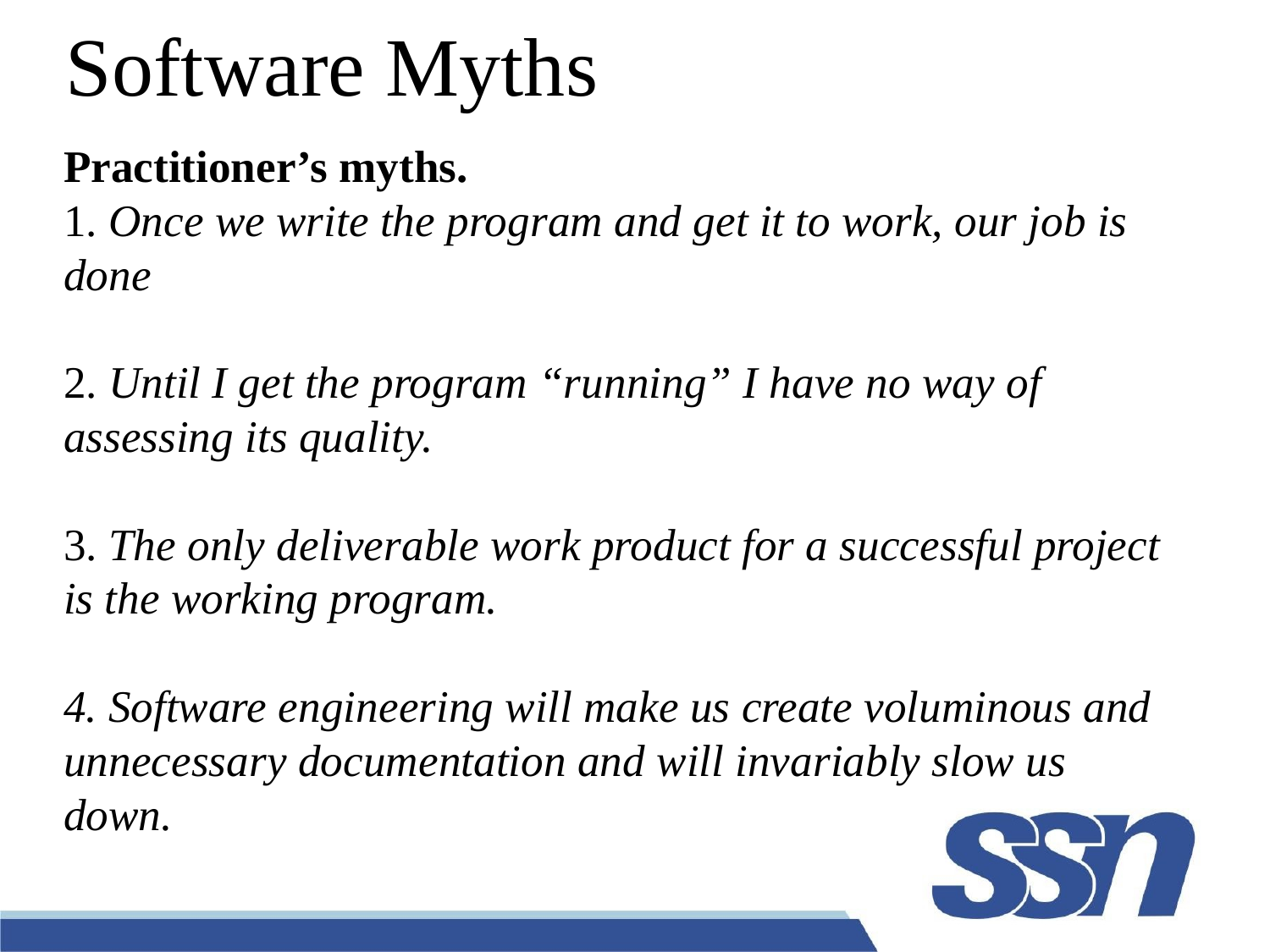

# Software Myths
Practitioner’s myths.
1. Once we write the program and get it to work, our job is done
2. Until I get the program “running” I have no way of assessing its quality.
3. The only deliverable work product for a successful project is the working program.

4. Software engineering will make us create voluminous and unnecessary documentation and will invariably slow us down.